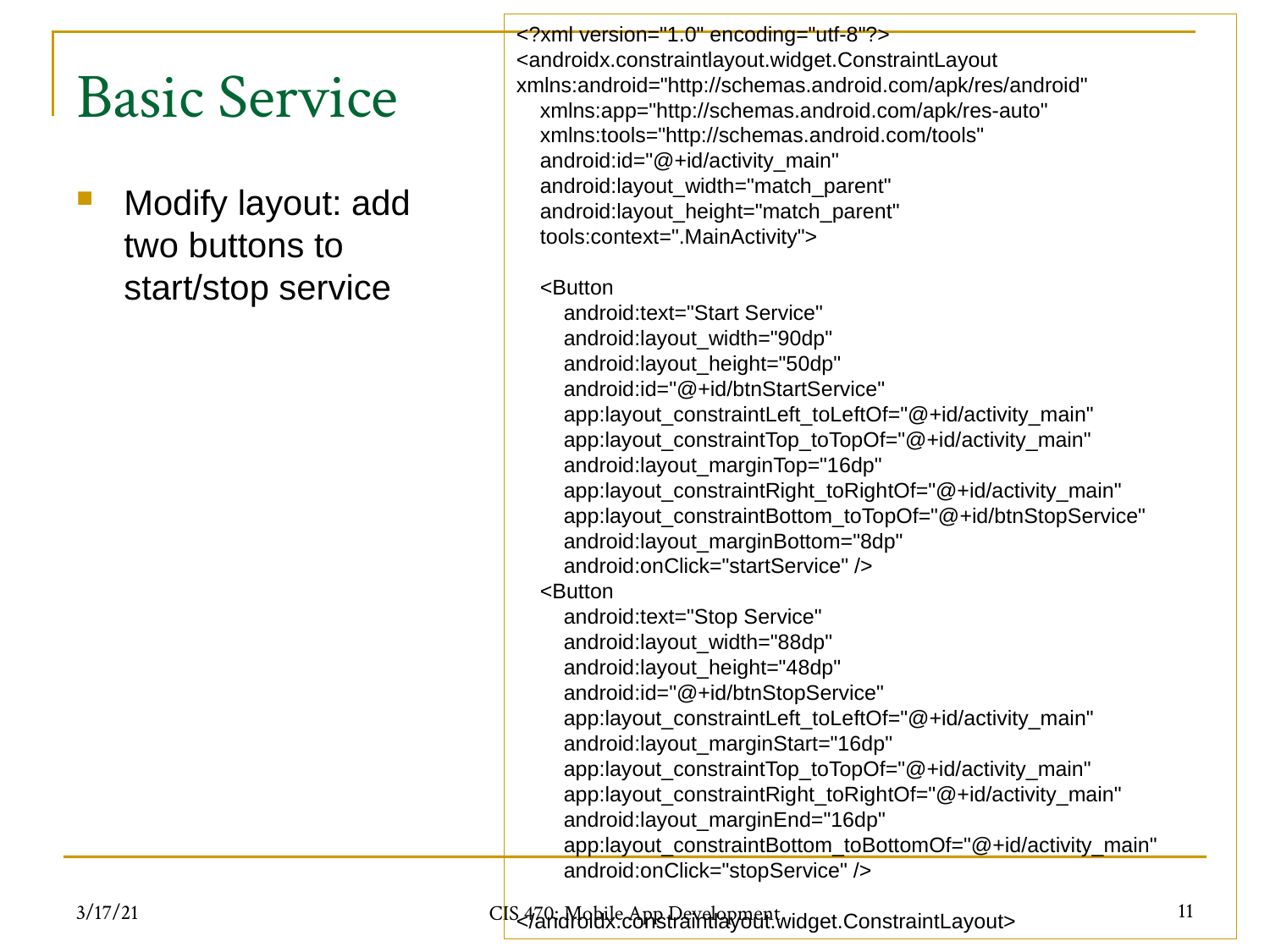

<?xml version="1.0" encoding="utf-8"?>
<androidx.constraintlayout.widget.ConstraintLayout xmlns:android="http://schemas.android.com/apk/res/android"
    xmlns:app="http://schemas.android.com/apk/res-auto"
    xmlns:tools="http://schemas.android.com/tools"
    android:id="@+id/activity_main"
    android:layout_width="match_parent"
    android:layout_height="match_parent"
    tools:context=".MainActivity">
    <Button
        android:text="Start Service"
        android:layout_width="90dp"
        android:layout_height="50dp"
        android:id="@+id/btnStartService"
        app:layout_constraintLeft_toLeftOf="@+id/activity_main"
        app:layout_constraintTop_toTopOf="@+id/activity_main"
        android:layout_marginTop="16dp"
        app:layout_constraintRight_toRightOf="@+id/activity_main"
        app:layout_constraintBottom_toTopOf="@+id/btnStopService"
        android:layout_marginBottom="8dp"
        android:onClick="startService" />
    <Button
        android:text="Stop Service"
        android:layout_width="88dp"
        android:layout_height="48dp"
        android:id="@+id/btnStopService"
        app:layout_constraintLeft_toLeftOf="@+id/activity_main"
        android:layout_marginStart="16dp"
        app:layout_constraintTop_toTopOf="@+id/activity_main"
        app:layout_constraintRight_toRightOf="@+id/activity_main"
        android:layout_marginEnd="16dp"
        app:layout_constraintBottom_toBottomOf="@+id/activity_main"
        android:onClick="stopService" />
</androidx.constraintlayout.widget.ConstraintLayout>
Basic Service
Modify layout: add two buttons to start/stop service

3/17/21
11
CIS 470: Mobile App Development